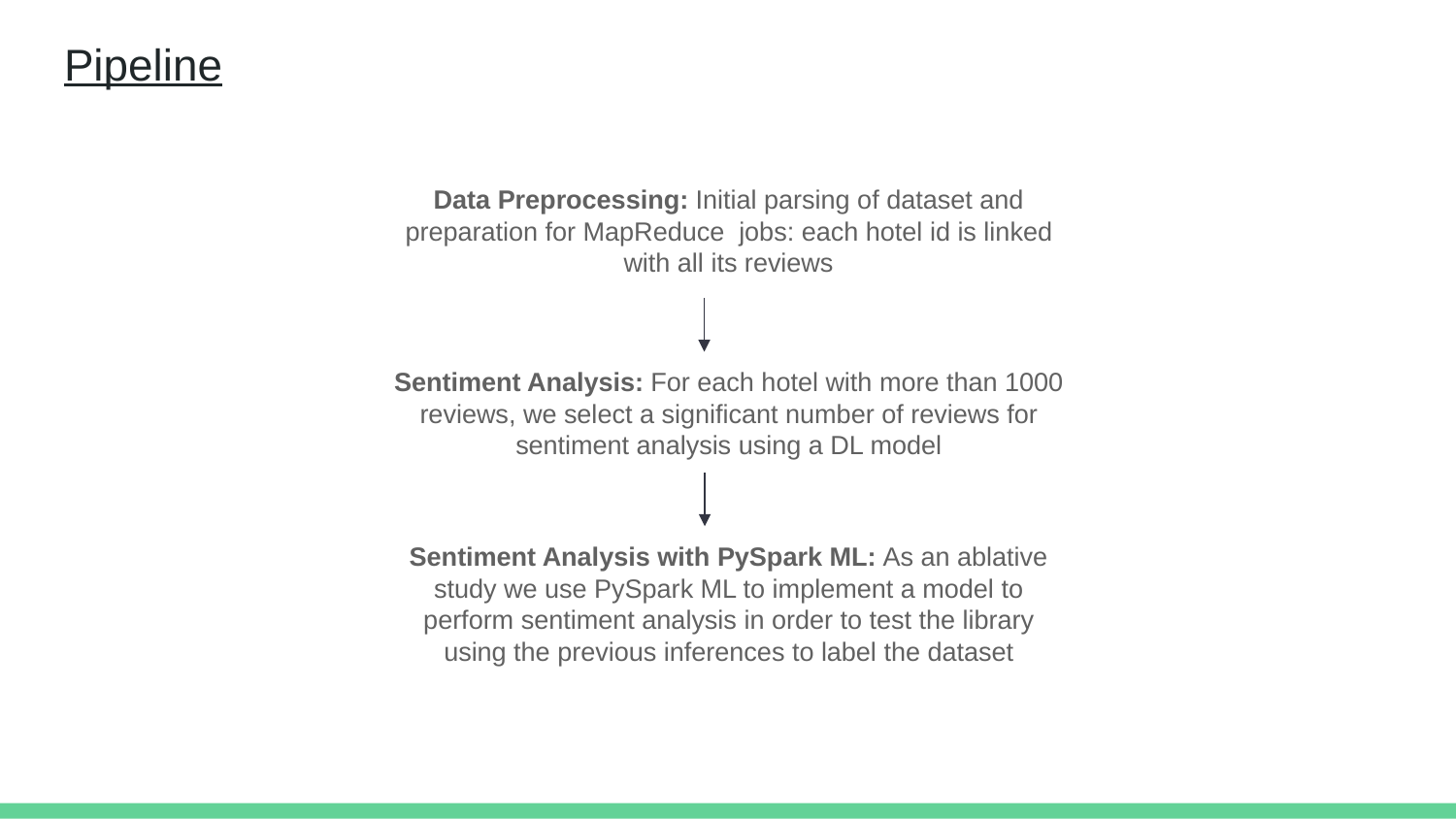

# Pipeline
Data Preprocessing: Initial parsing of dataset and preparation for MapReduce  jobs: each hotel id is linked with all its reviews

Sentiment Analysis: For each hotel with more than 1000 reviews, we select a significant number of reviews for sentiment analysis using a DL model

Sentiment Analysis with PySpark ML: As an ablative study we use PySpark ML to implement a model to perform sentiment analysis in order to test the library using the previous inferences to label the dataset